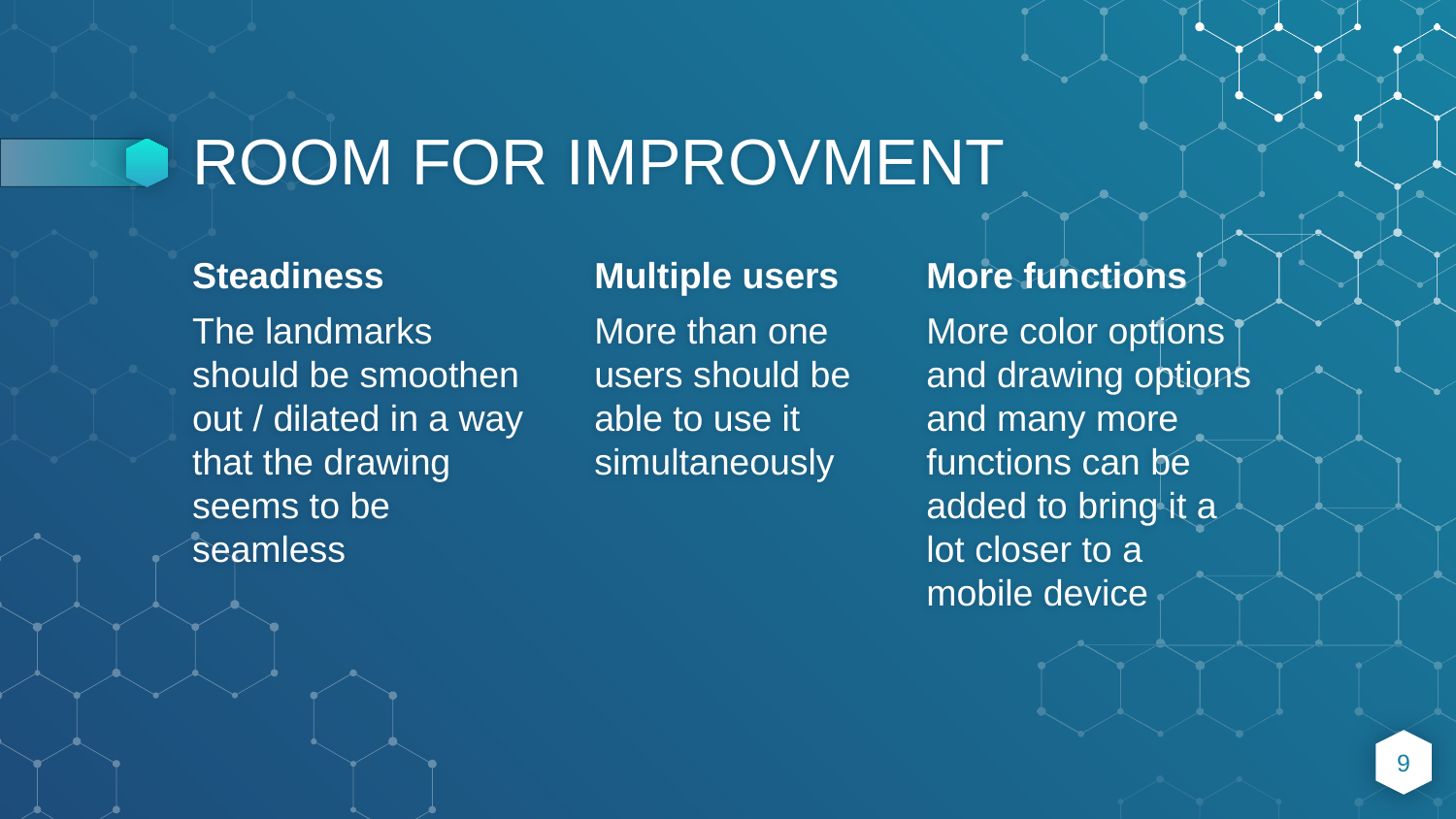

# ROOM FOR IMPROVMENT
Steadiness
The landmarks should be smoothen out / dilated in a way that the drawing seems to be seamless
Multiple users
More than one users should be able to use it simultaneously
More functions
More color options and drawing options and many more functions can be added to bring it a lot closer to a mobile device

9